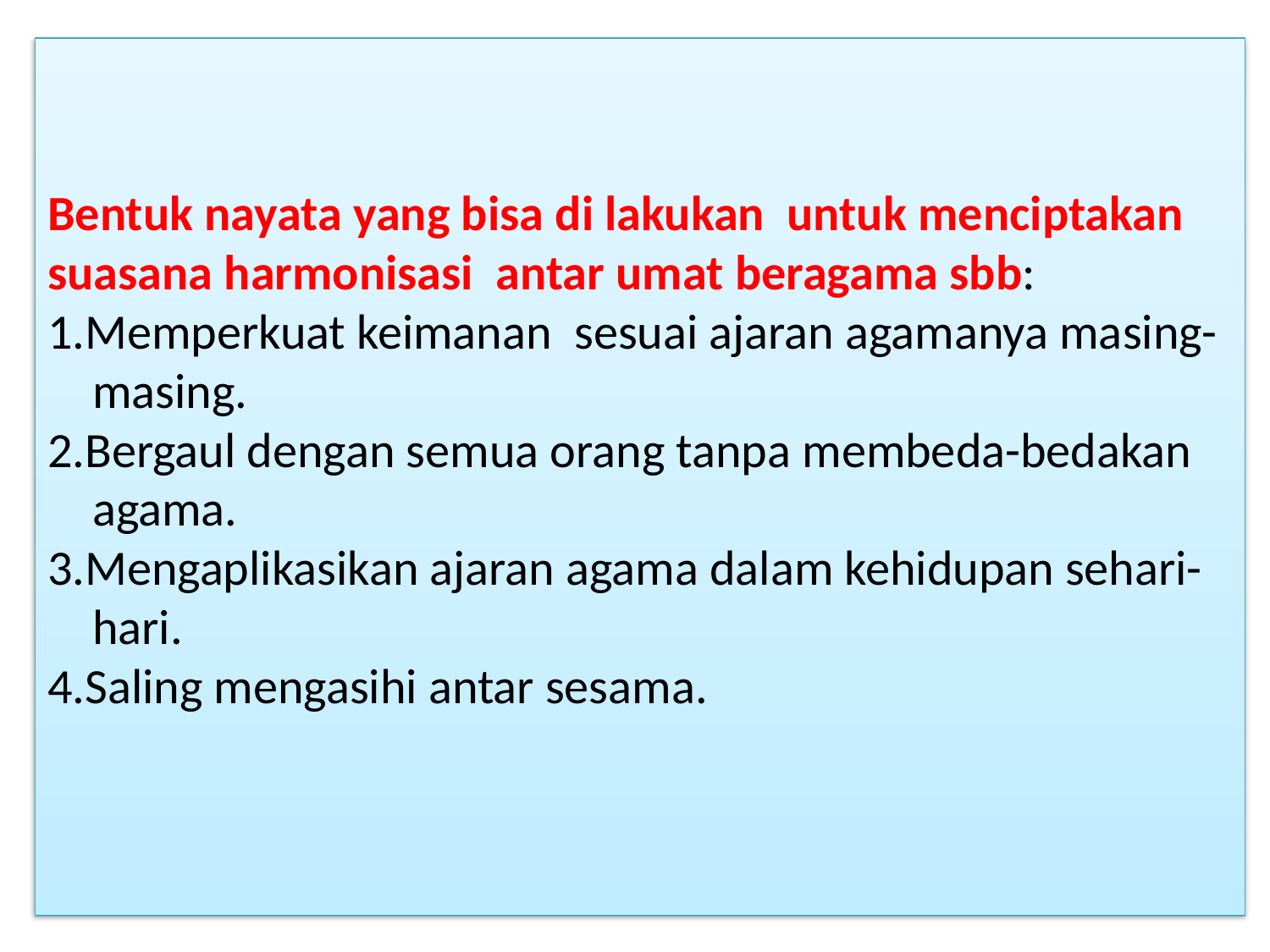

# Bentuk nayata yang bisa di lakukan  untuk menciptakan suasana harmonisasi  antar umat beragama sbb: 1.Memperkuat keimanan  sesuai ajaran agamanya masing- masing. 2.Bergaul dengan semua orang tanpa membeda-bedakan agama. 3.Mengaplikasikan ajaran agama dalam kehidupan sehari- hari. 4.Saling mengasihi antar sesama.